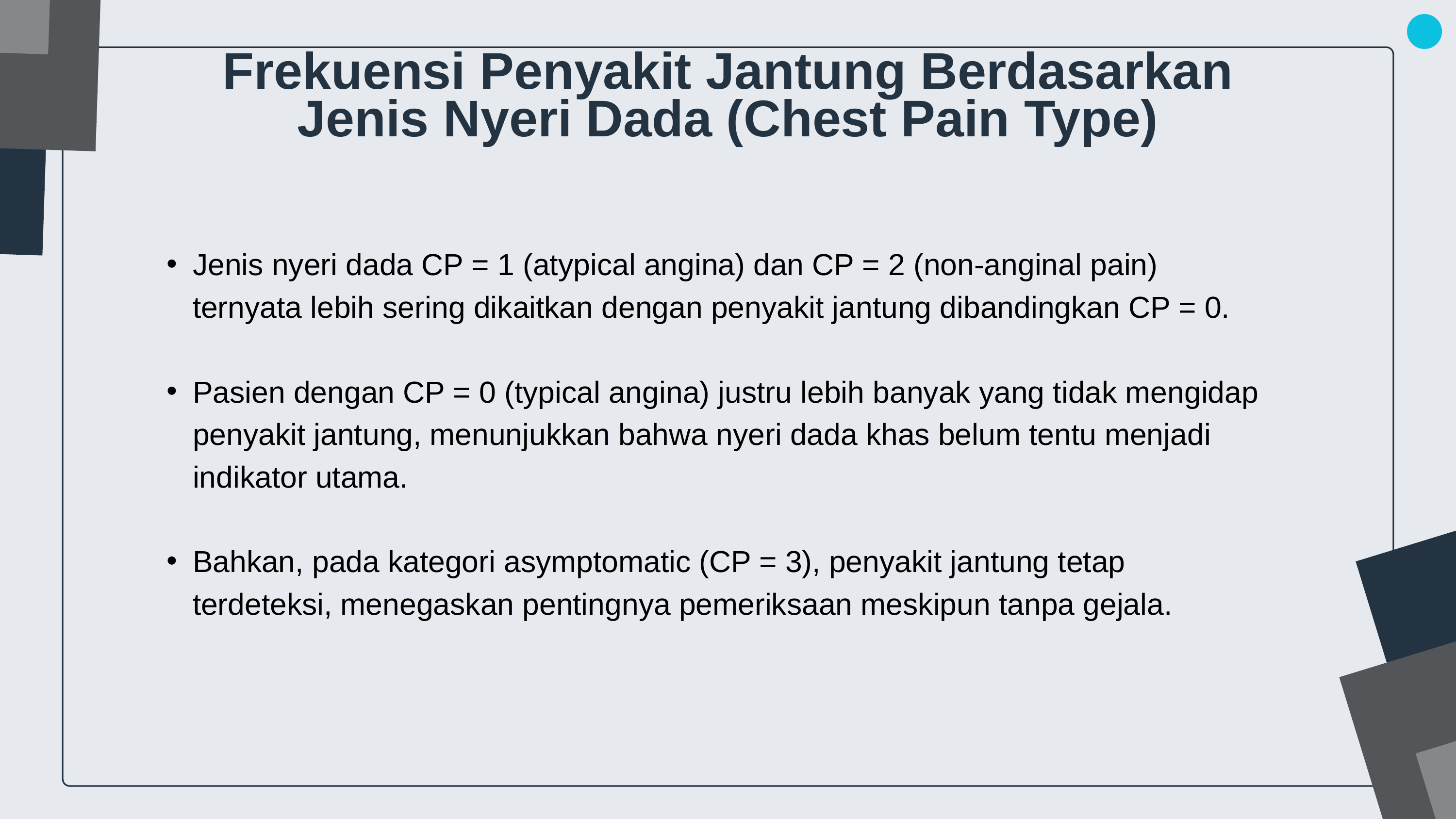

Frekuensi Penyakit Jantung Berdasarkan Jenis Nyeri Dada (Chest Pain Type)
Jenis nyeri dada CP = 1 (atypical angina) dan CP = 2 (non-anginal pain) ternyata lebih sering dikaitkan dengan penyakit jantung dibandingkan CP = 0.

Pasien dengan CP = 0 (typical angina) justru lebih banyak yang tidak mengidap penyakit jantung, menunjukkan bahwa nyeri dada khas belum tentu menjadi indikator utama.

Bahkan, pada kategori asymptomatic (CP = 3), penyakit jantung tetap terdeteksi, menegaskan pentingnya pemeriksaan meskipun tanpa gejala.